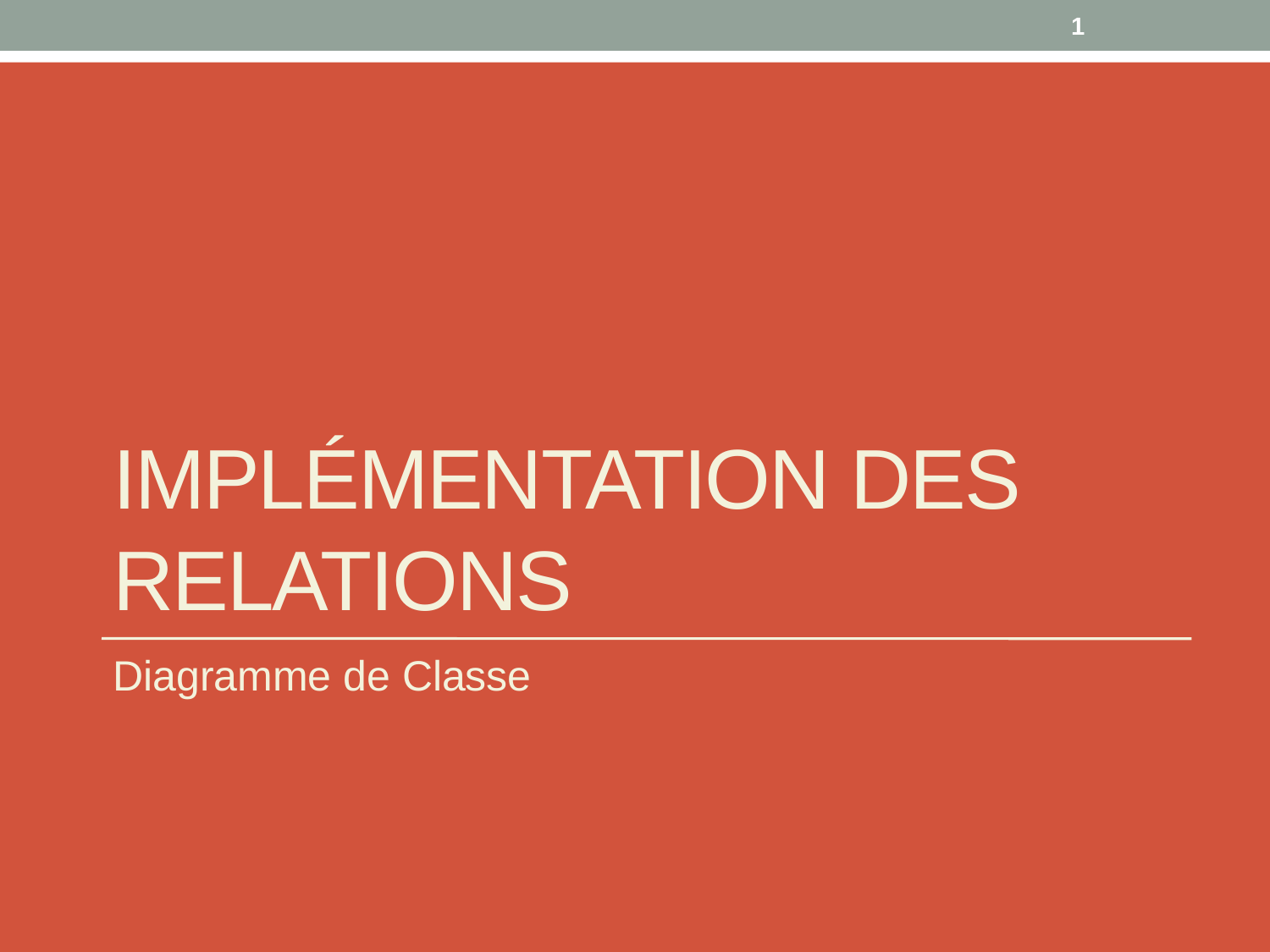

1
# Implémentation des relations
Diagramme de Classe